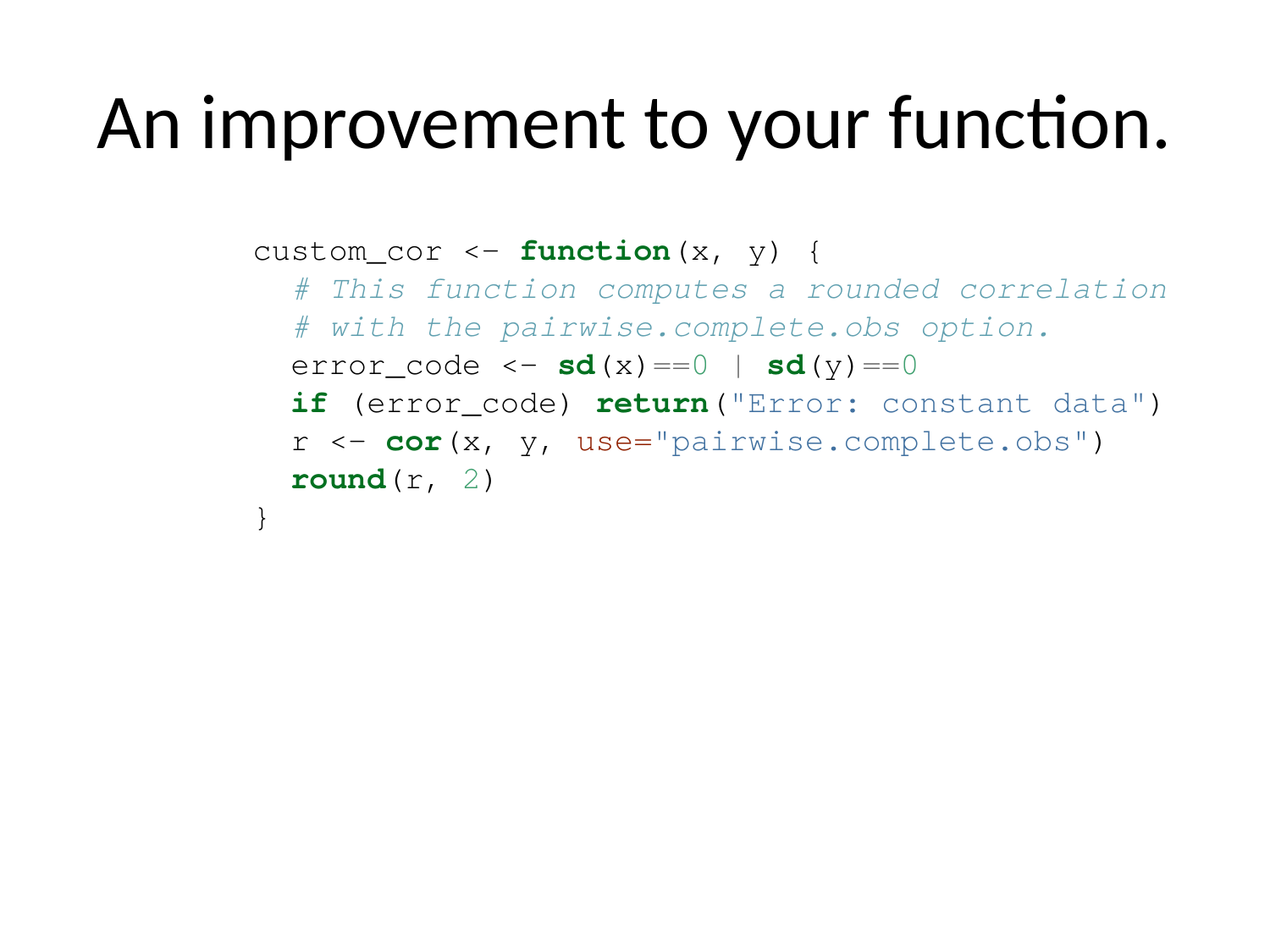

# An improvement to your function.
custom_cor <- function(x, y) {
  # This function computes a rounded correlation
  # with the pairwise.complete.obs option.
  error_code <- sd(x)==0 | sd(y)==0
  if (error_code) return("Error: constant data")
  r <- cor(x, y, use="pairwise.complete.obs")
  round(r, 2)
}